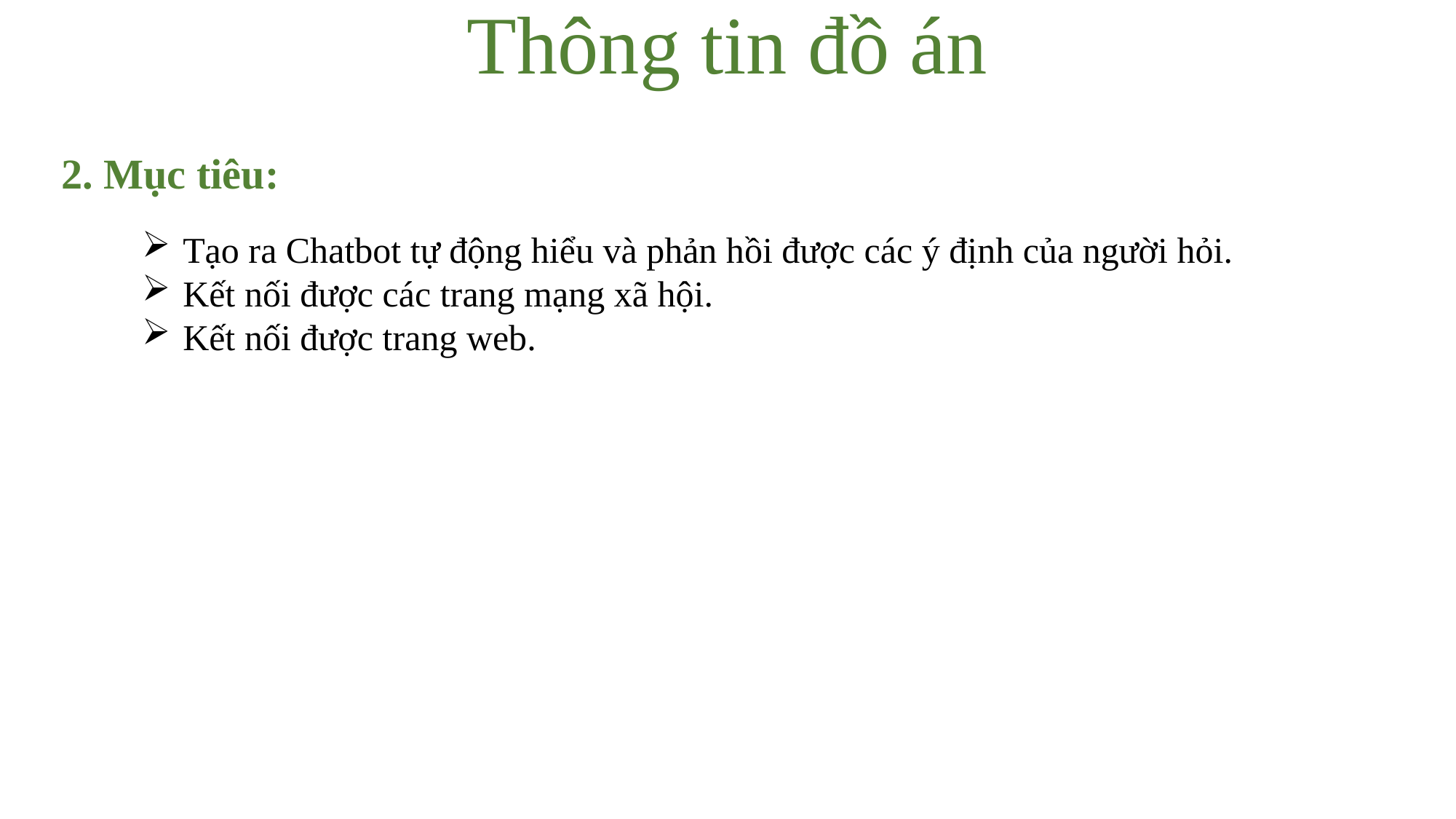

Thông tin đồ án
2. Mục tiêu:
Tạo ra Chatbot tự động hiểu và phản hồi được các ý định của người hỏi.
Kết nối được các trang mạng xã hội.
Kết nối được trang web.